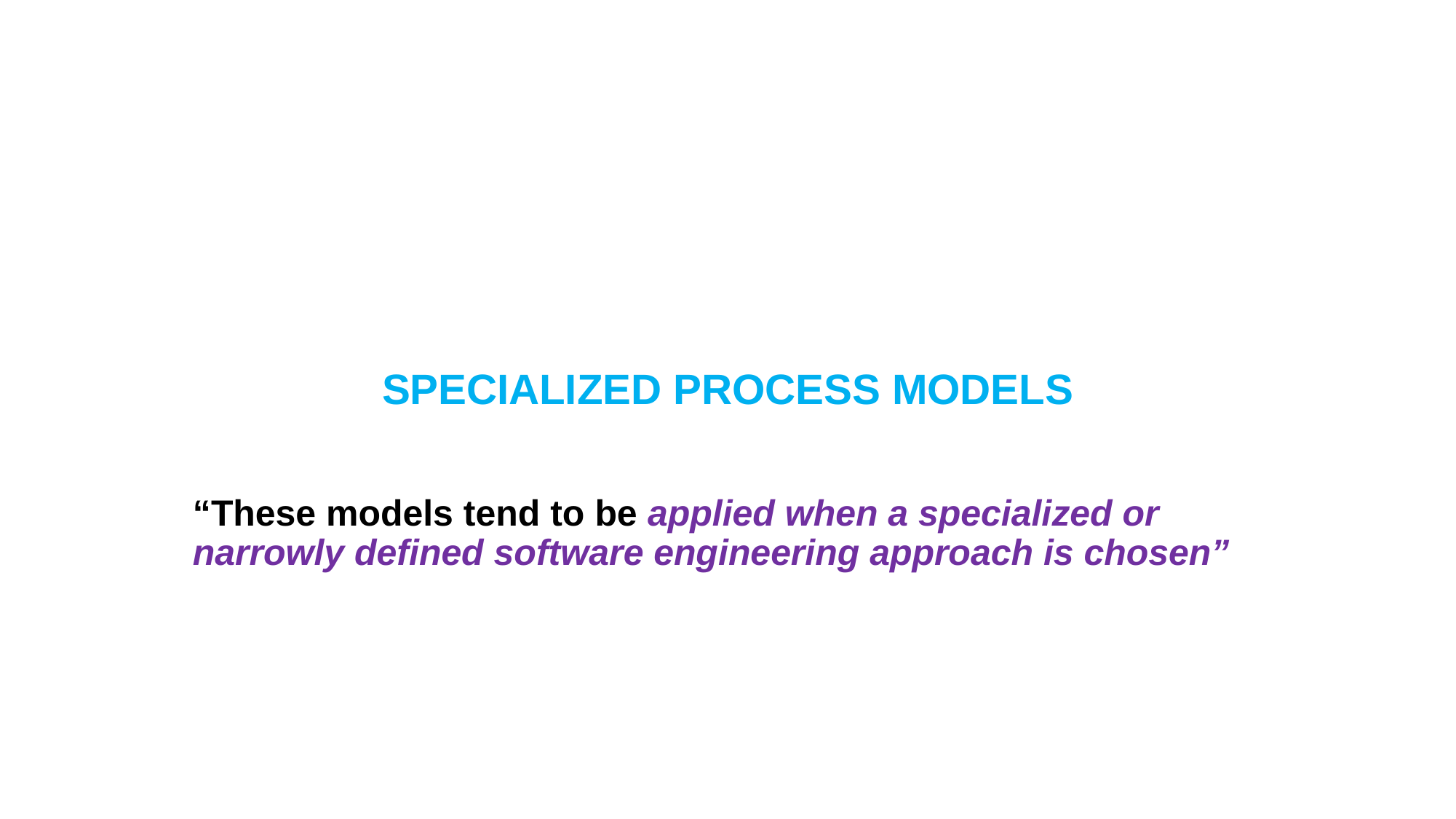

# SPECIALIZED PROCESS MODELS

“These models tend to be applied when a specialized or narrowly defined software engineering approach is chosen”